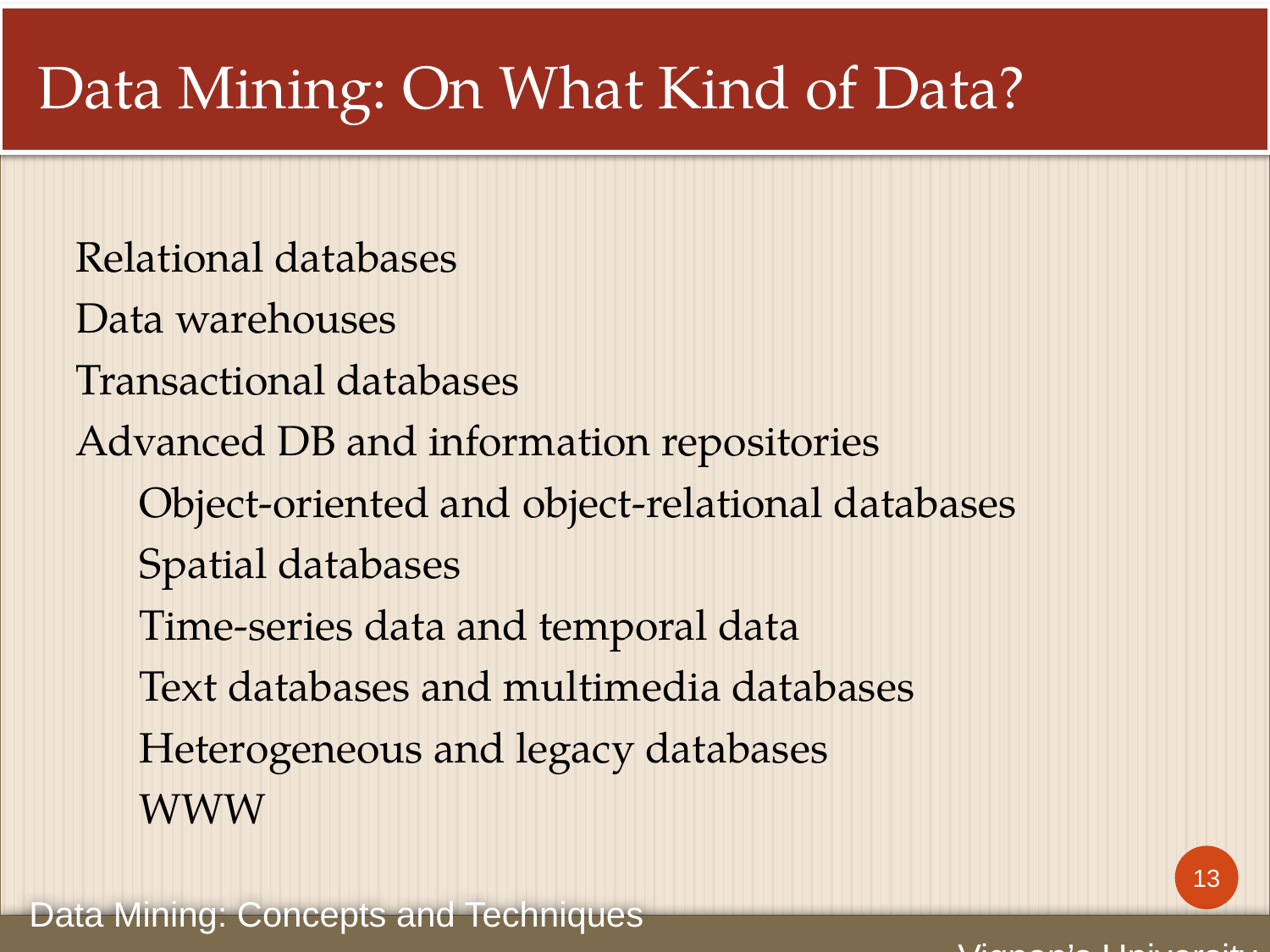

# Data Mining: On What Kind of Data?

Relational databases
Data warehouses
Transactional databases
Advanced DB and information repositories
Object-oriented and object-relational databases
Spatial databases
Time-series data and temporal data
Text databases and multimedia databases
Heterogeneous and legacy databases
WWW
13
Data Mining: Concepts and Techniques                                                                Vignan’s University